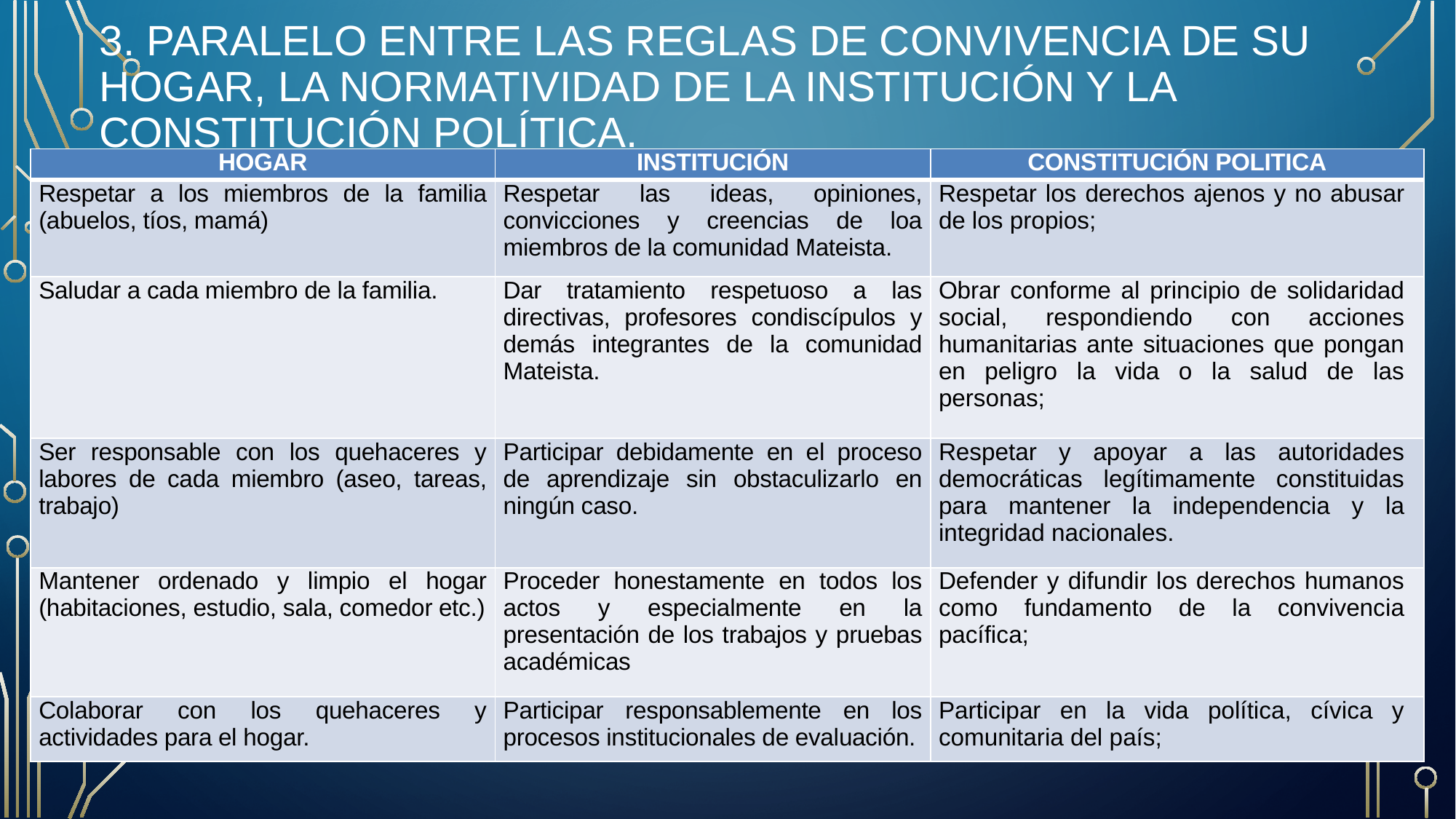

# 3. Paralelo entre las reglas de convivencia de su hogar, la normatividad de la Institución y la constitución política.
| HOGAR | INSTITUCIÓN | CONSTITUCIÓN POLITICA |
| --- | --- | --- |
| Respetar a los miembros de la familia (abuelos, tíos, mamá) | Respetar las ideas, opiniones, convicciones y creencias de loa miembros de la comunidad Mateista. | Respetar los derechos ajenos y no abusar de los propios; |
| Saludar a cada miembro de la familia. | Dar tratamiento respetuoso a las directivas, profesores condiscípulos y demás integrantes de la comunidad Mateista. | Obrar conforme al principio de solidaridad social, respondiendo con acciones humanitarias ante situaciones que pongan en peligro la vida o la salud de las personas; |
| Ser responsable con los quehaceres y labores de cada miembro (aseo, tareas, trabajo) | Participar debidamente en el proceso de aprendizaje sin obstaculizarlo en ningún caso. | Respetar y apoyar a las autoridades democráticas legítimamente constituidas para mantener la independencia y la integridad nacionales. |
| Mantener ordenado y limpio el hogar (habitaciones, estudio, sala, comedor etc.) | Proceder honestamente en todos los actos y especialmente en la presentación de los trabajos y pruebas académicas | Defender y difundir los derechos humanos como fundamento de la convivencia pacífica; |
| Colaborar con los quehaceres y actividades para el hogar. | Participar responsablemente en los procesos institucionales de evaluación. | Participar en la vida política, cívica y comunitaria del país; |